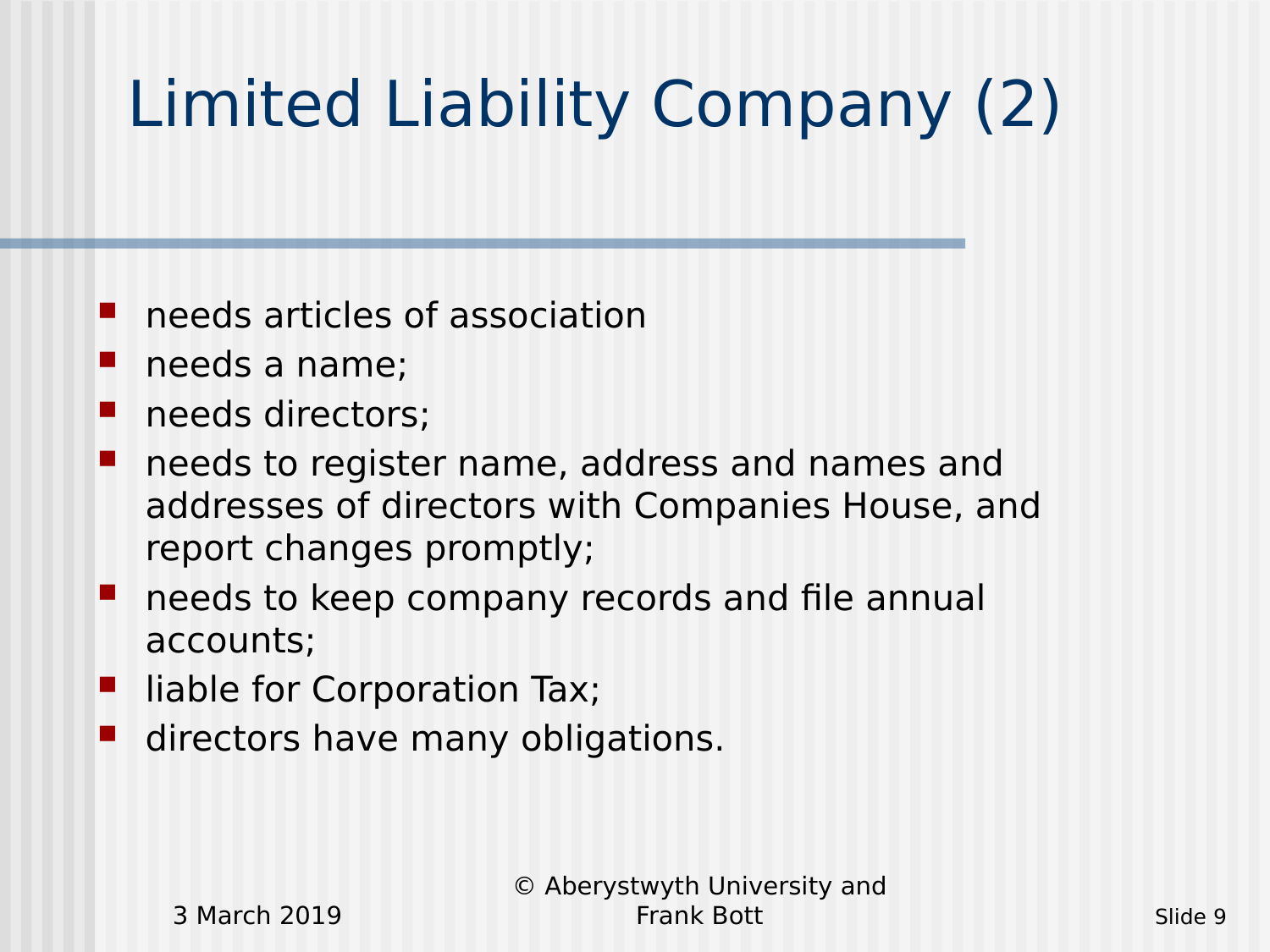

# Limited Liability Company (2)
needs articles of association
needs a name;
needs directors;
needs to register name, address and names and addresses of directors with Companies House, and report changes promptly;
needs to keep company records and file annual accounts;
liable for Corporation Tax;
directors have many obligations.

3 March 2019
© Aberystwyth University and Frank Bott
 Slide 9